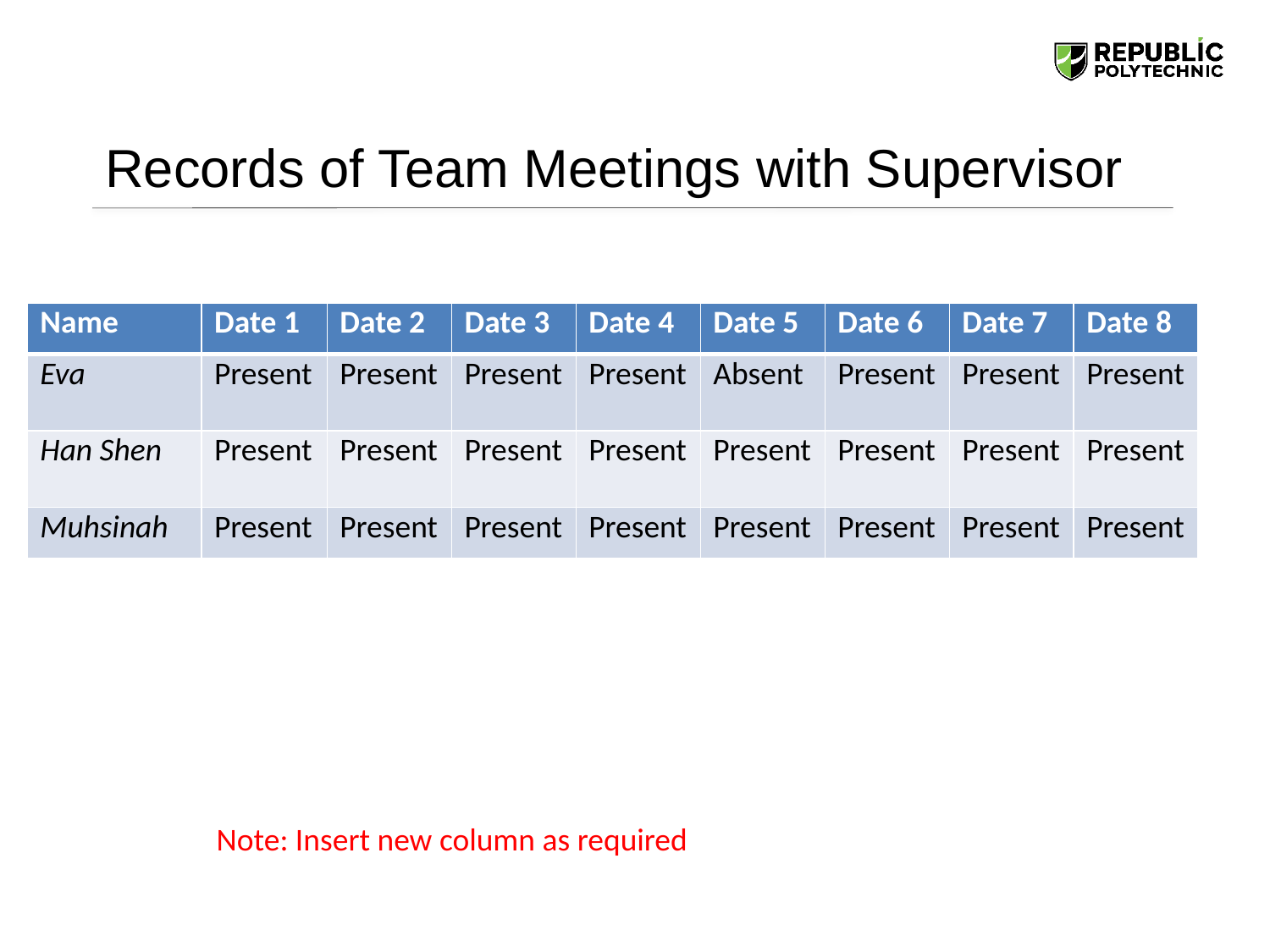

# Records of Team Meetings with Supervisor
| Name | Date 1 | Date 2 | Date 3 | Date 4 | Date 5 | Date 6 | Date 7 | Date 8 |
| --- | --- | --- | --- | --- | --- | --- | --- | --- |
| Eva | Present | Present | Present | Present | Absent | Present | Present | Present |
| Han Shen | Present | Present | Present | Present | Present | Present | Present | Present |
| Muhsinah | Present | Present | Present | Present | Present | Present | Present | Present |
Note: Insert new column as required